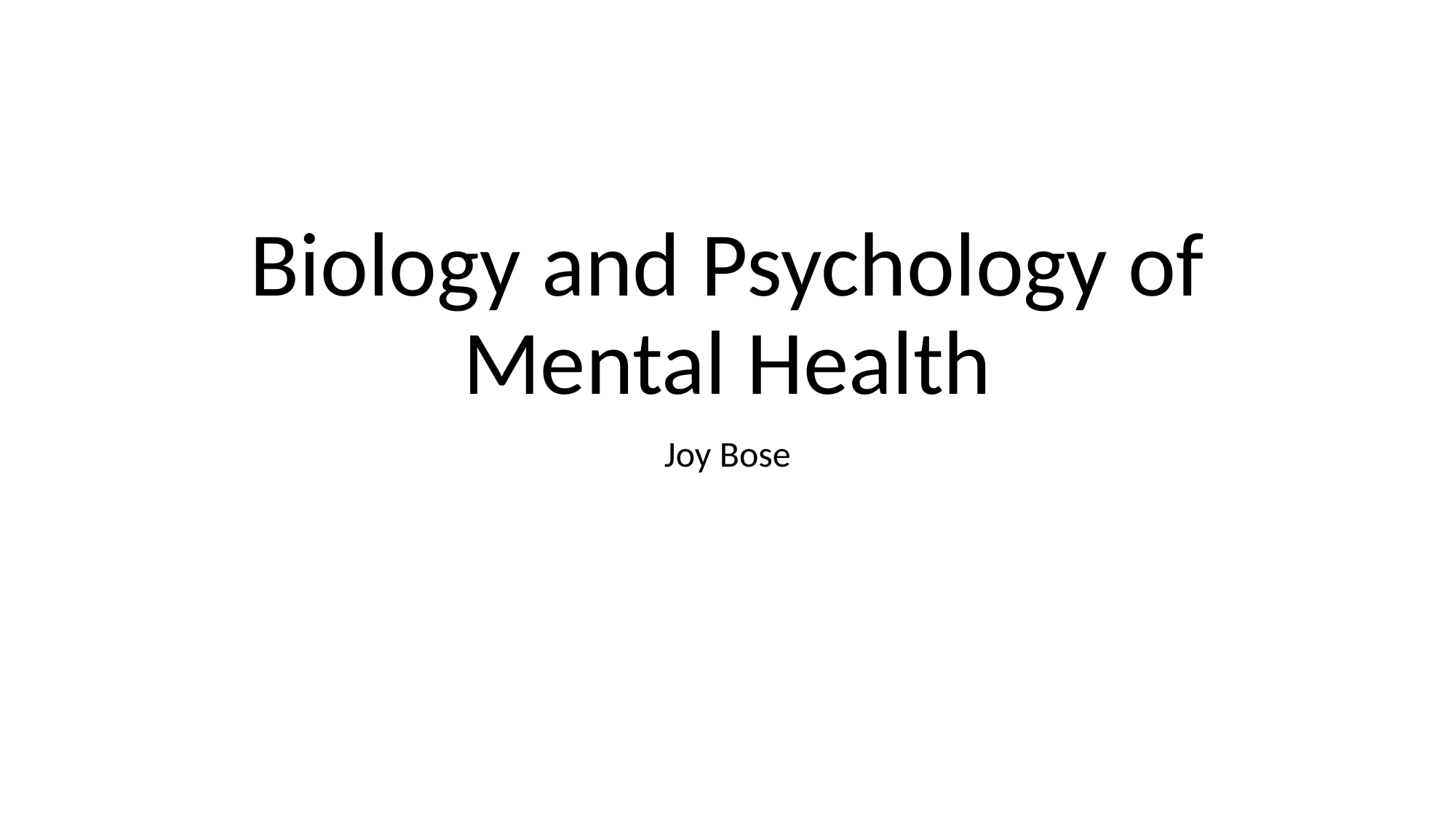

# Biology and Psychology of Mental Health
Joy Bose